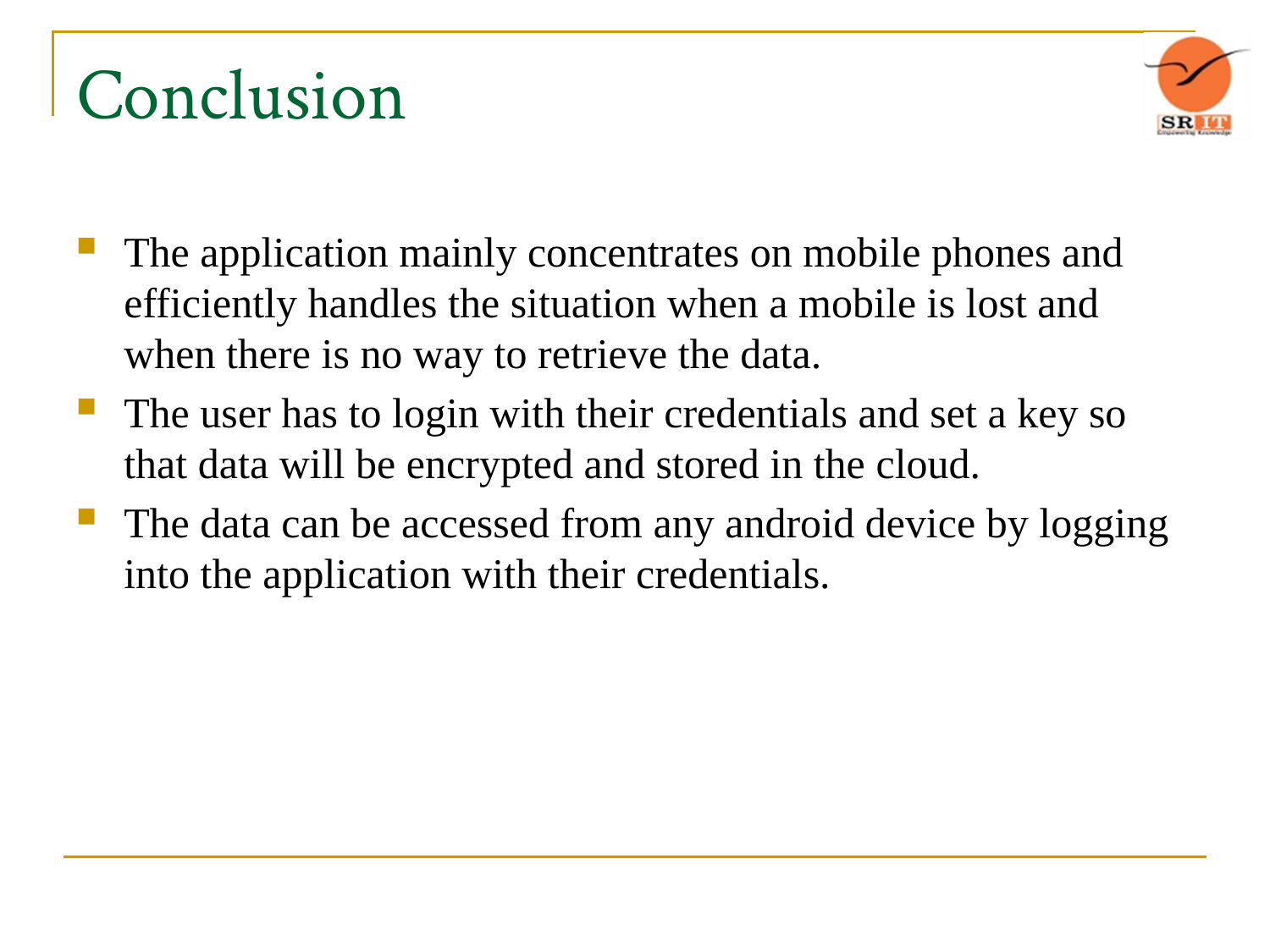

# Conclusion
The application mainly concentrates on mobile phones and efficiently handles the situation when a mobile is lost and when there is no way to retrieve the data.
The user has to login with their credentials and set a key so that data will be encrypted and stored in the cloud.
The data can be accessed from any android device by logging into the application with their credentials.